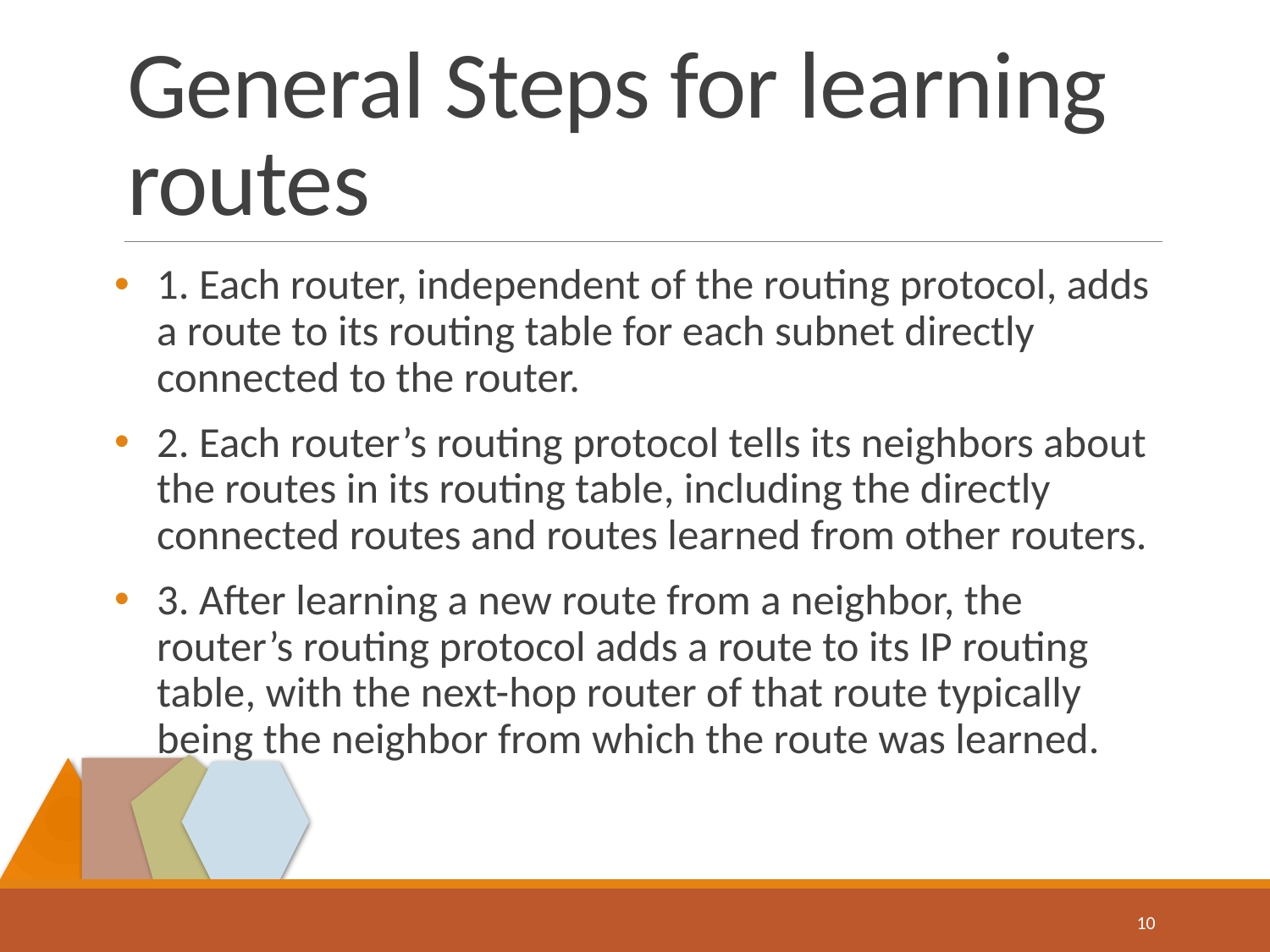

# General Steps for learning routes
1. Each router, independent of the routing protocol, adds a route to its routing table for each subnet directly connected to the router.
2. Each router’s routing protocol tells its neighbors about the routes in its routing table, including the directly connected routes and routes learned from other routers.
3. After learning a new route from a neighbor, the router’s routing protocol adds a route to its IP routing table, with the next-hop router of that route typically being the neighbor from which the route was learned.
10